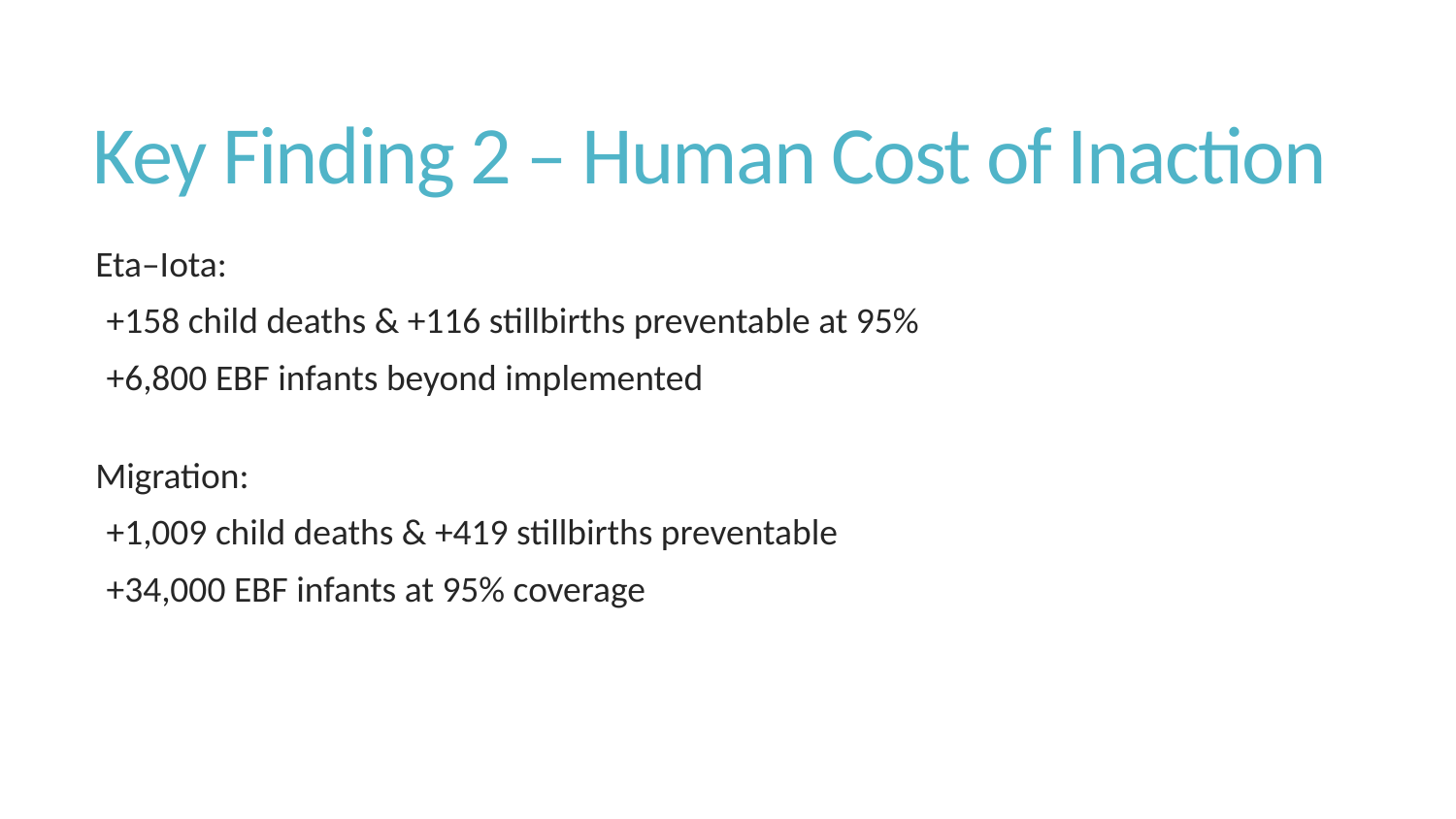

# Key Finding 2 – Human Cost of Inaction
Eta–Iota:
+158 child deaths & +116 stillbirths preventable at 95%
+6,800 EBF infants beyond implemented
Migration:
+1,009 child deaths & +419 stillbirths preventable
+34,000 EBF infants at 95% coverage